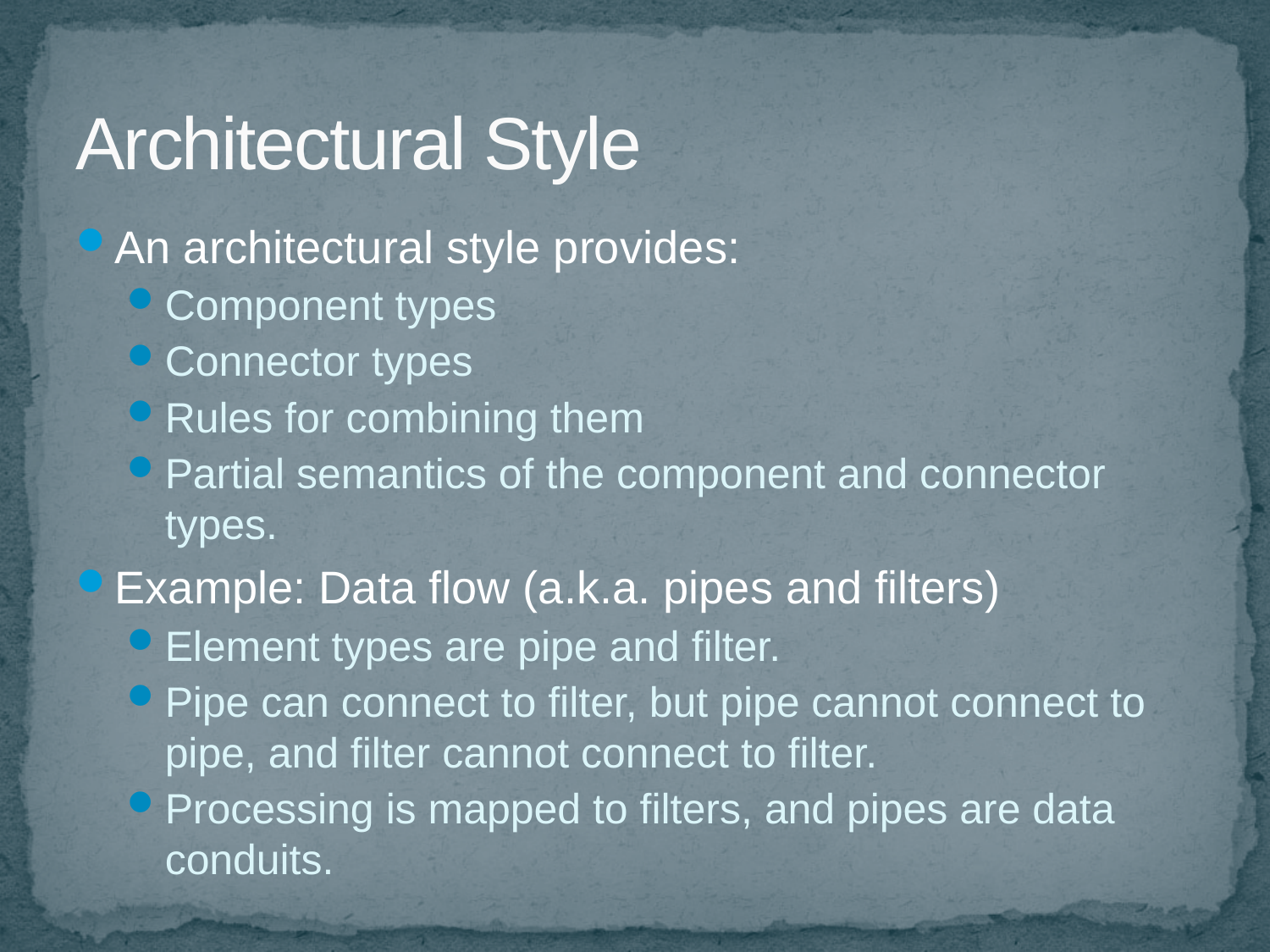

# Architectural Style
An architectural style provides:
Component types
Connector types
Rules for combining them
Partial semantics of the component and connector types.
Example: Data flow (a.k.a. pipes and filters)
Element types are pipe and filter.
Pipe can connect to filter, but pipe cannot connect to pipe, and filter cannot connect to filter.
Processing is mapped to filters, and pipes are data conduits.